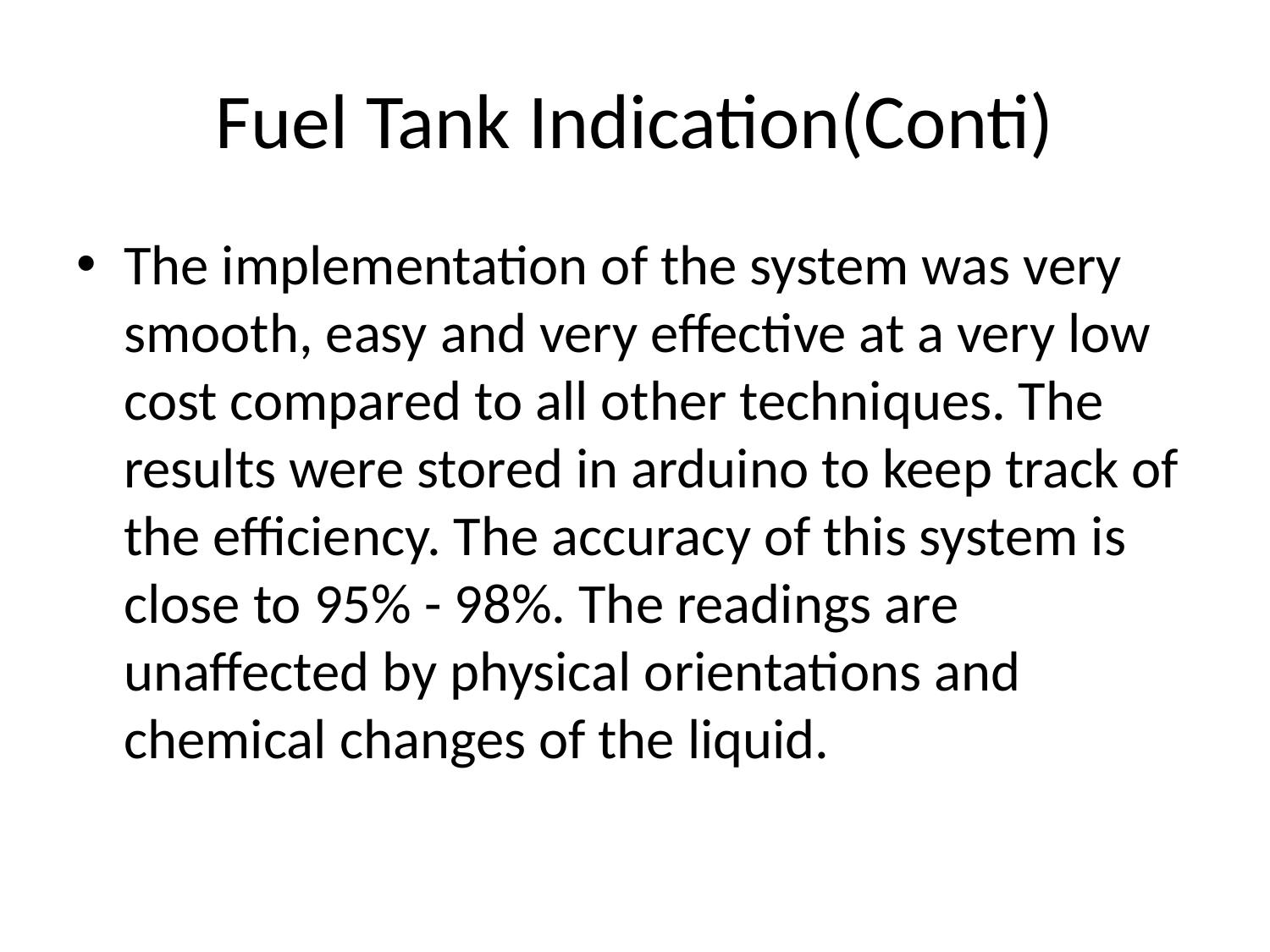

# Fuel Tank Indication(Conti)
The implementation of the system was very smooth, easy and very effective at a very low cost compared to all other techniques. The results were stored in arduino to keep track of the efficiency. The accuracy of this system is close to 95% - 98%. The readings are unaffected by physical orientations and chemical changes of the liquid.